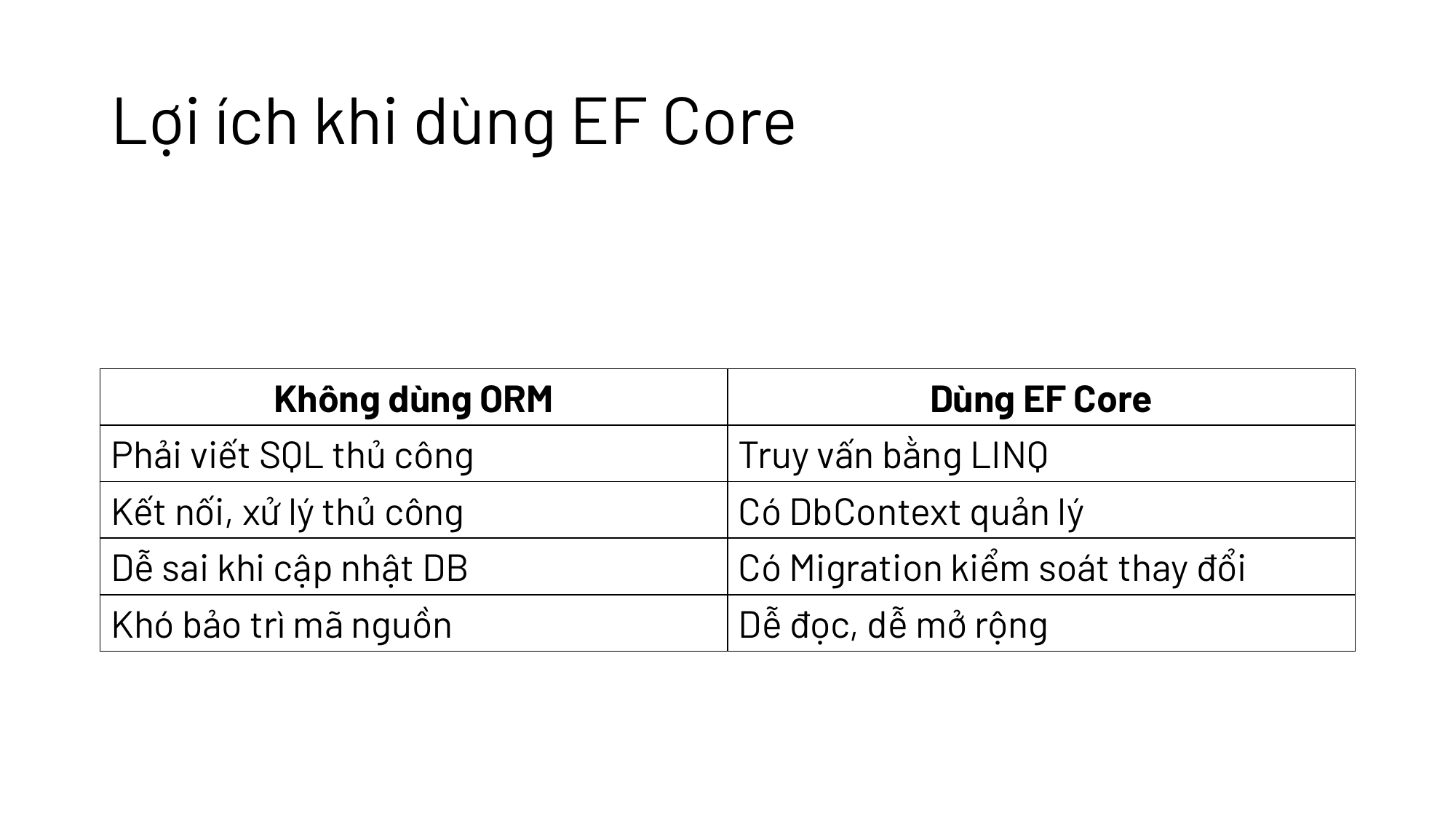

# Lợi ích khi dùng EF Core
| Không dùng ORM | Dùng EF Core |
| --- | --- |
| Phải viết SQL thủ công | Truy vấn bằng LINQ |
| Kết nối, xử lý thủ công | Có DbContext quản lý |
| Dễ sai khi cập nhật DB | Có Migration kiểm soát thay đổi |
| Khó bảo trì mã nguồn | Dễ đọc, dễ mở rộng |